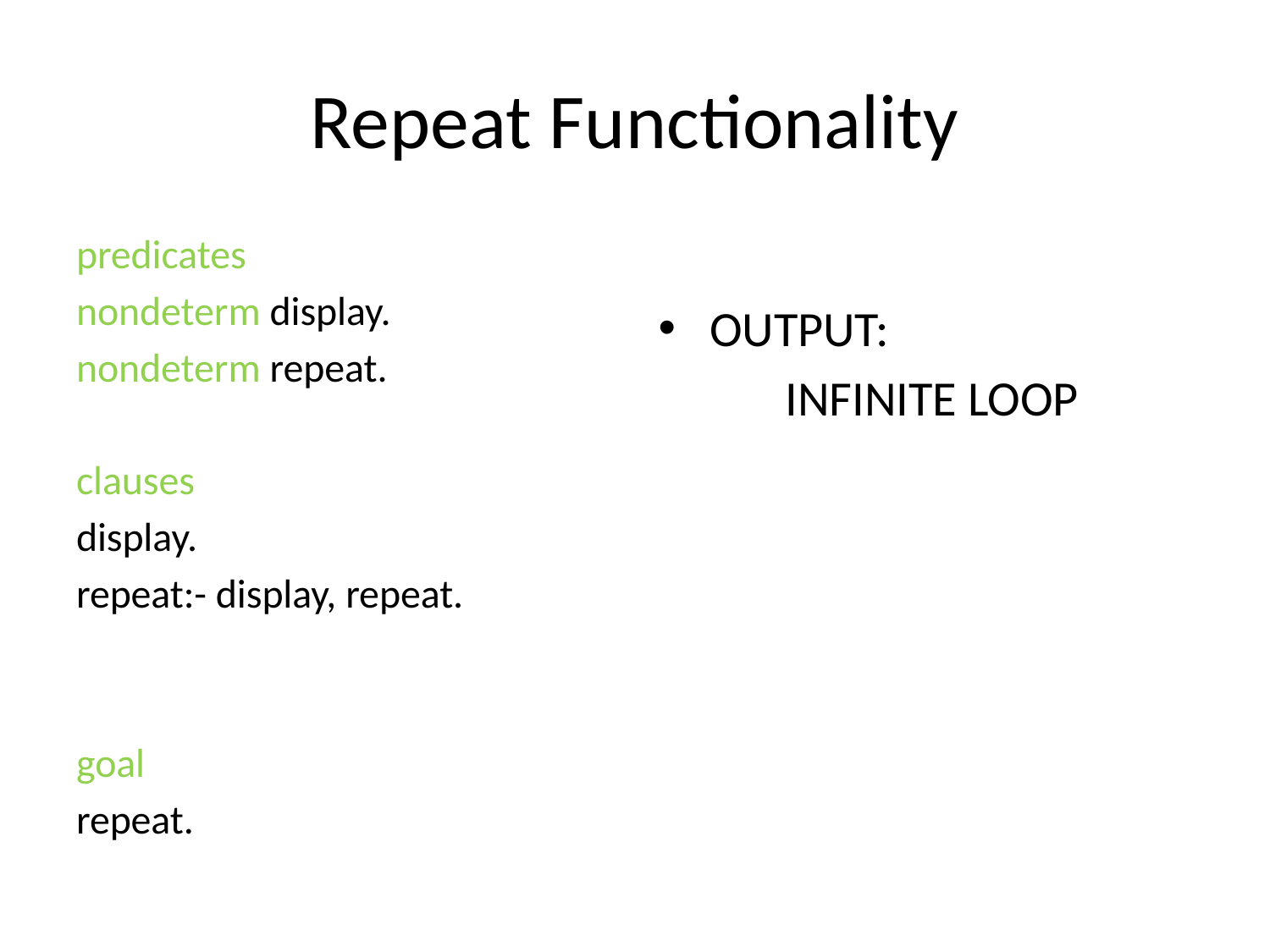

# Repeat Functionality
predicates
nondeterm display.
nondeterm repeat.

clauses
display.
repeat:- display, repeat.

goal
repeat.

OUTPUT:
	INFINITE LOOP